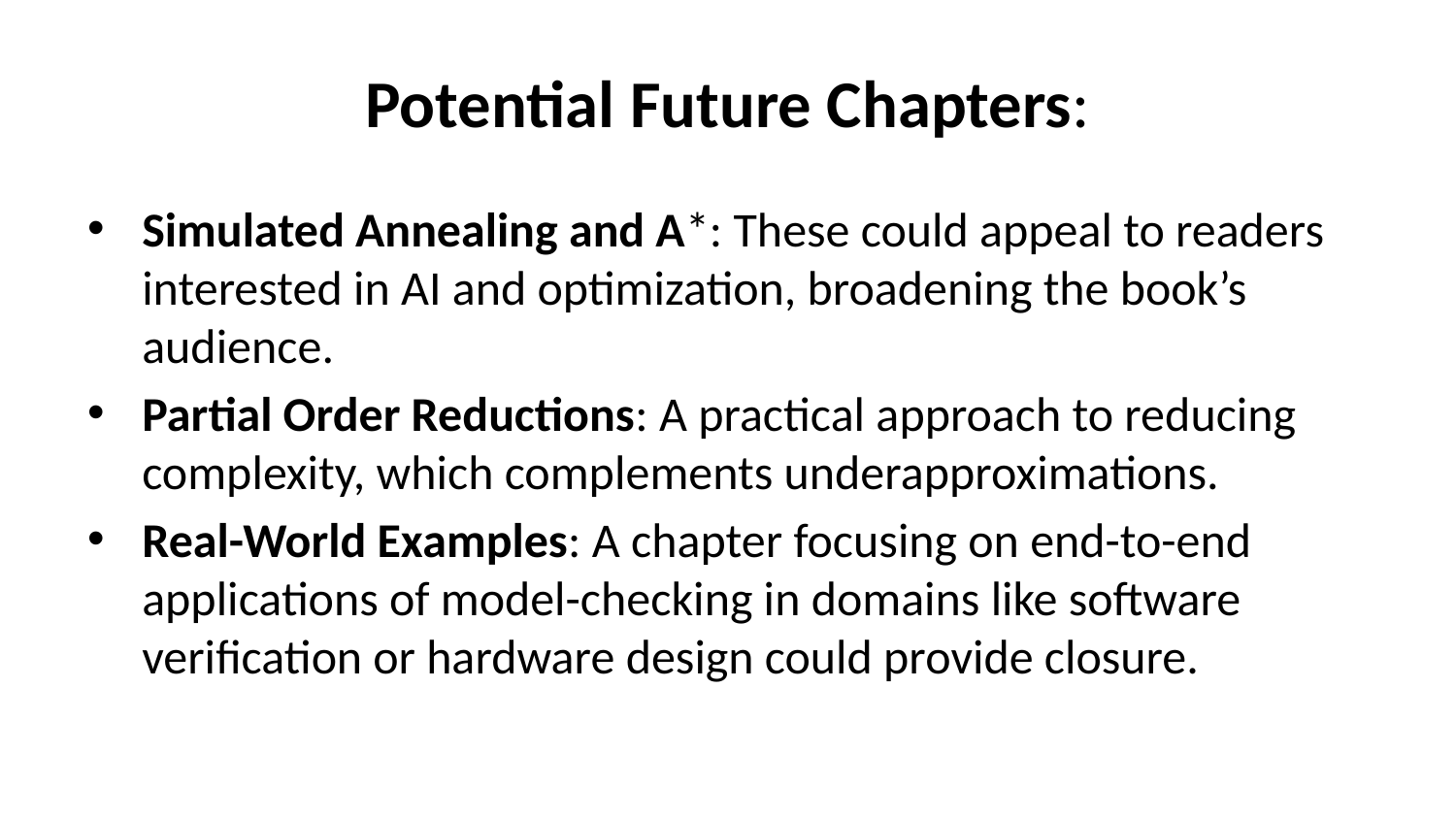

# Potential Future Chapters:
Simulated Annealing and A*: These could appeal to readers interested in AI and optimization, broadening the book’s audience.
Partial Order Reductions: A practical approach to reducing complexity, which complements underapproximations.
Real-World Examples: A chapter focusing on end-to-end applications of model-checking in domains like software verification or hardware design could provide closure.